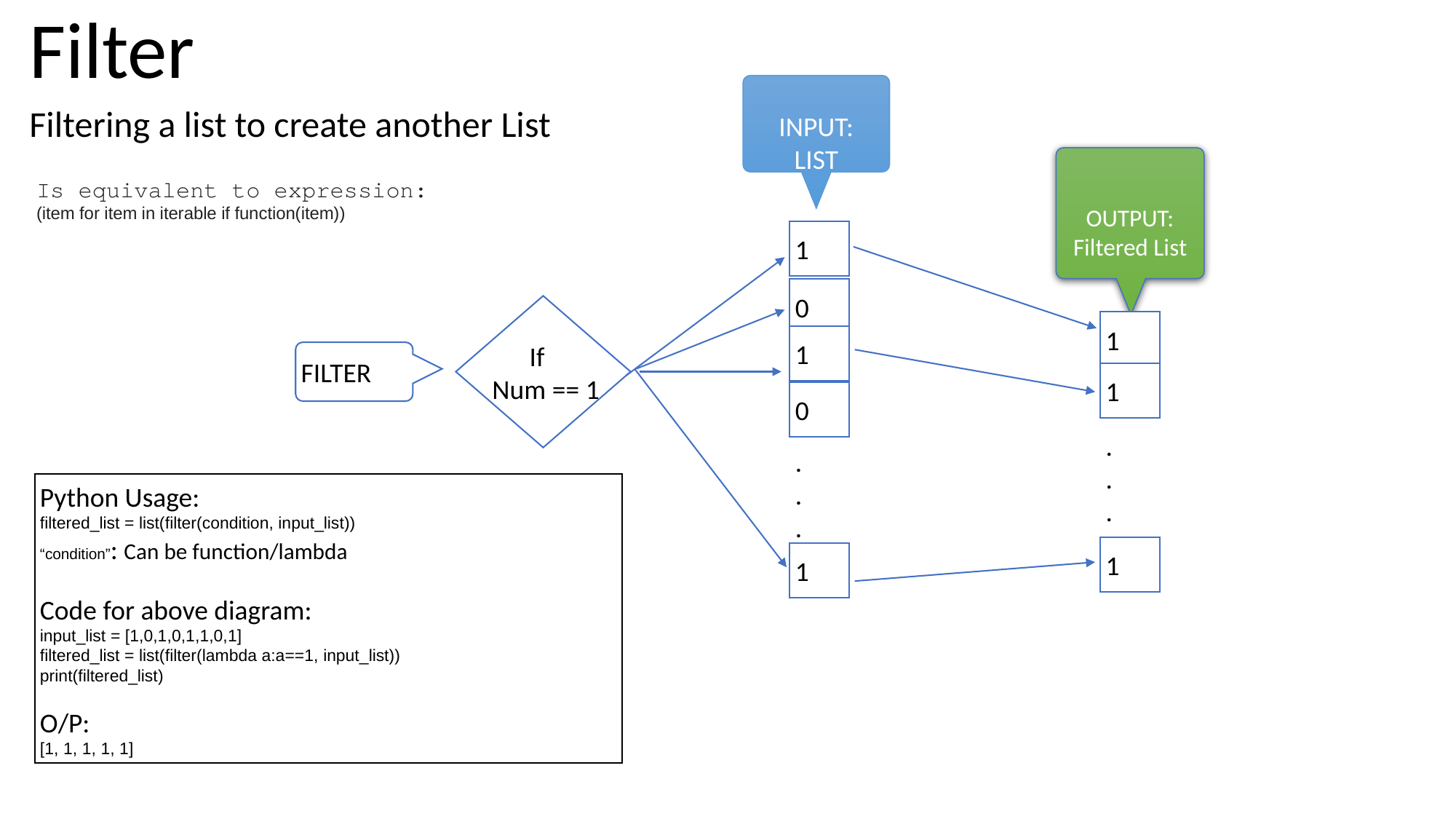

Filter
INPUT:
LIST
Filtering a list to create another List
OUTPUT:
Filtered List
Is equivalent to expression:
(item for item in iterable if function(item))
1
0
           If
     Num == 1
1
1
FILTER
1
0
.
.
.
.
.
.
Python Usage:
filtered_list = list(filter(condition, input_list))
“condition”: Can be function/lambda

Code for above diagram:
input_list = [1,0,1,0,1,1,0,1]
filtered_list = list(filter(lambda a:a==1, input_list))
print(filtered_list)

O/P:
[1, 1, 1, 1, 1]
1
1